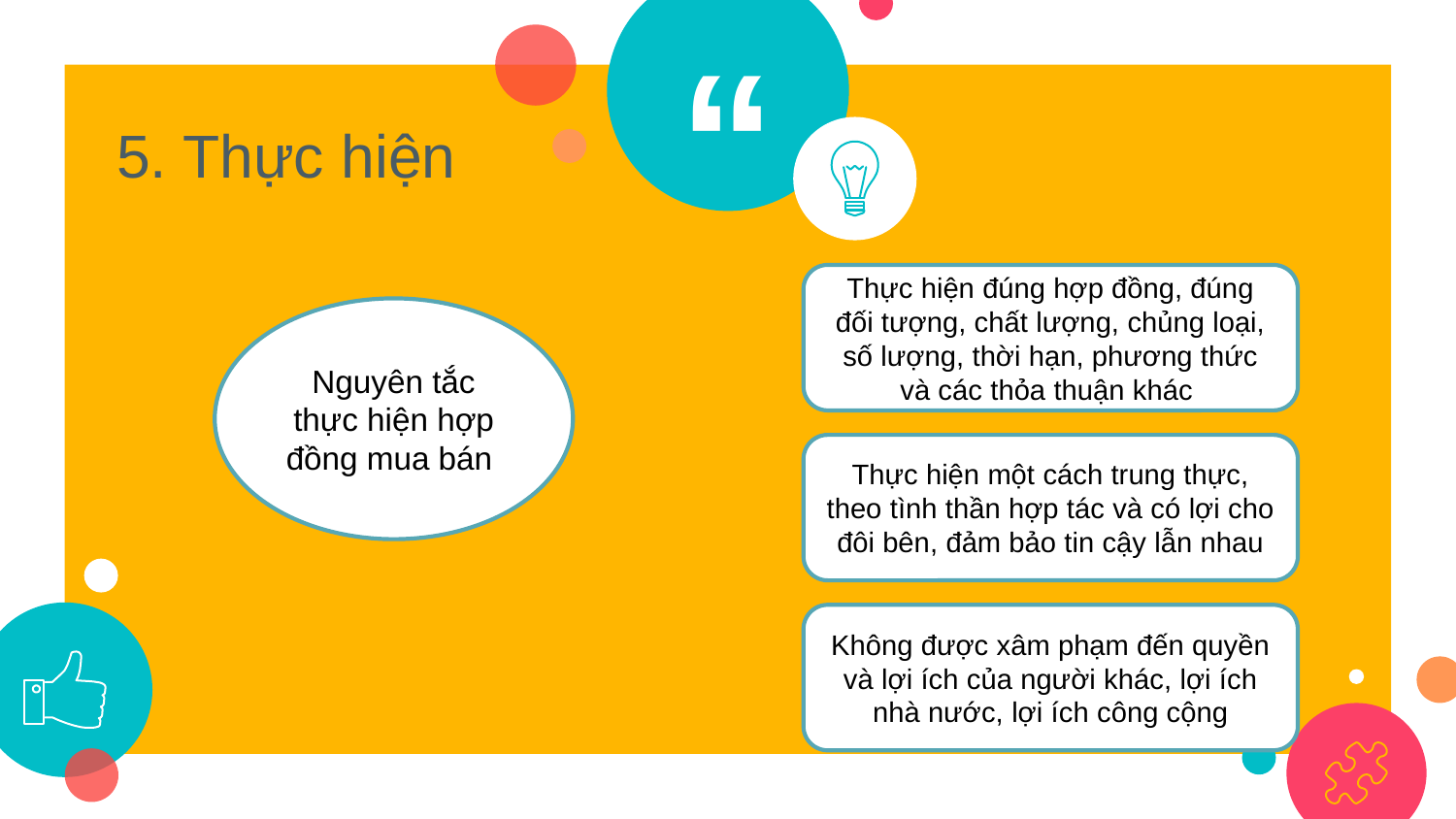

5. Thực hiện
Thực hiện đúng hợp đồng, đúng đối tượng, chất lượng, chủng loại, số lượng, thời hạn, phương thức và các thỏa thuận khác
Nguyên tắc thực hiện hợp đồng mua bán
Thực hiện một cách trung thực, theo tình thần hợp tác và có lợi cho đôi bên, đảm bảo tin cậy lẫn nhau
Không được xâm phạm đến quyền và lợi ích của người khác, lợi ích nhà nước, lợi ích công cộng